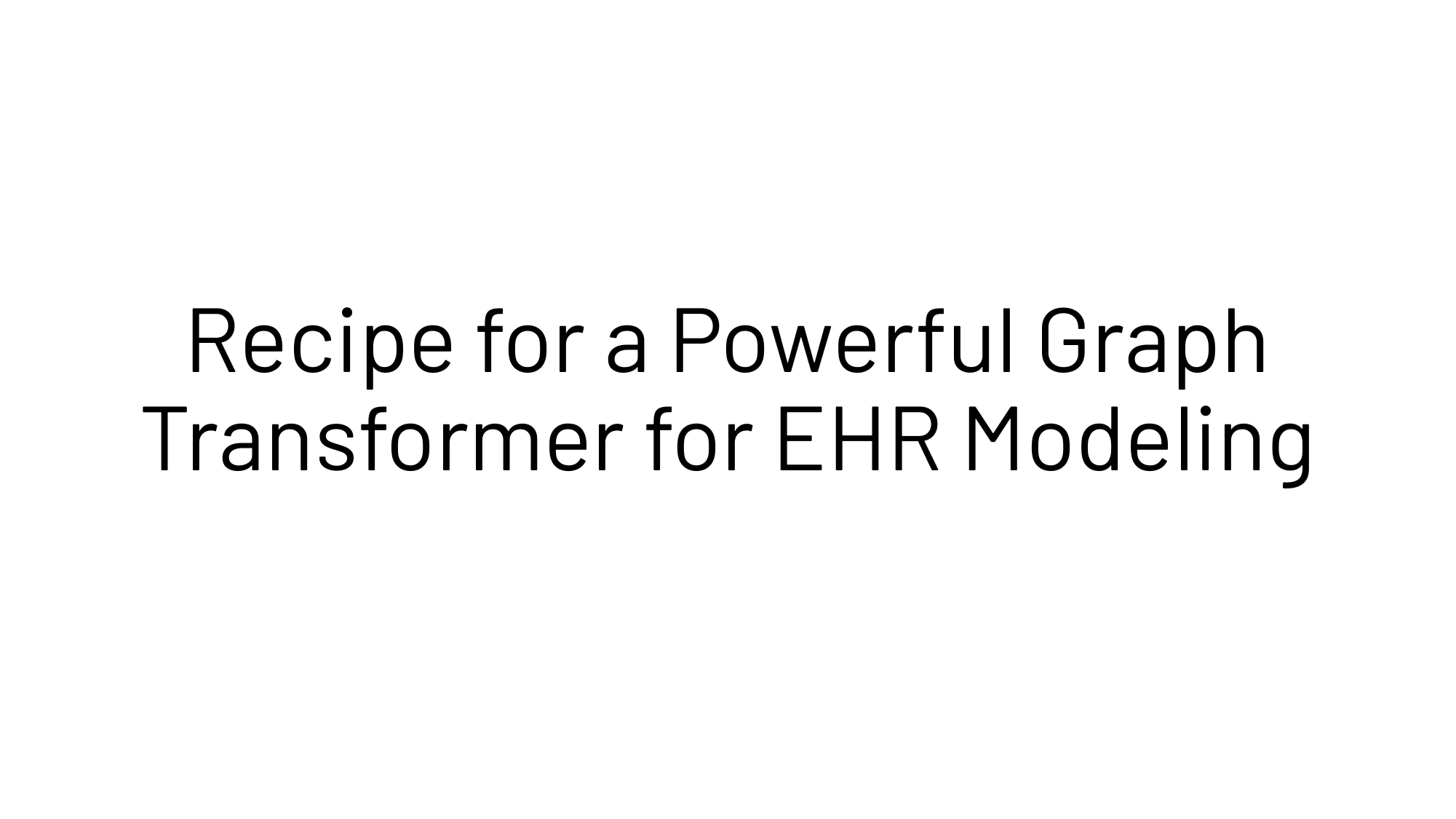

# Recipe for a Powerful Graph Transformer for EHR Modeling